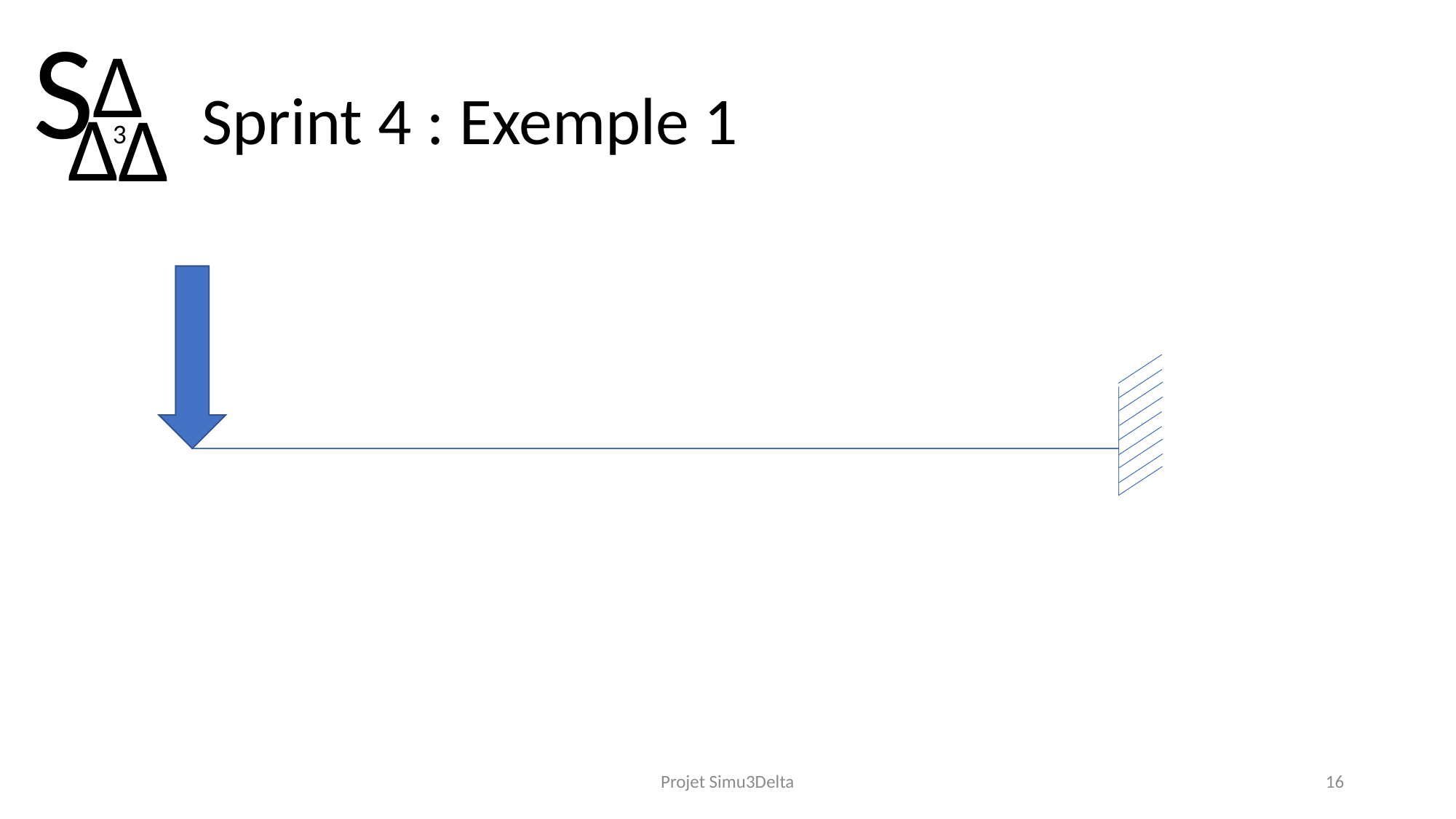

# Sprint 4 : Exemple 1

Projet Simu3Delta
16